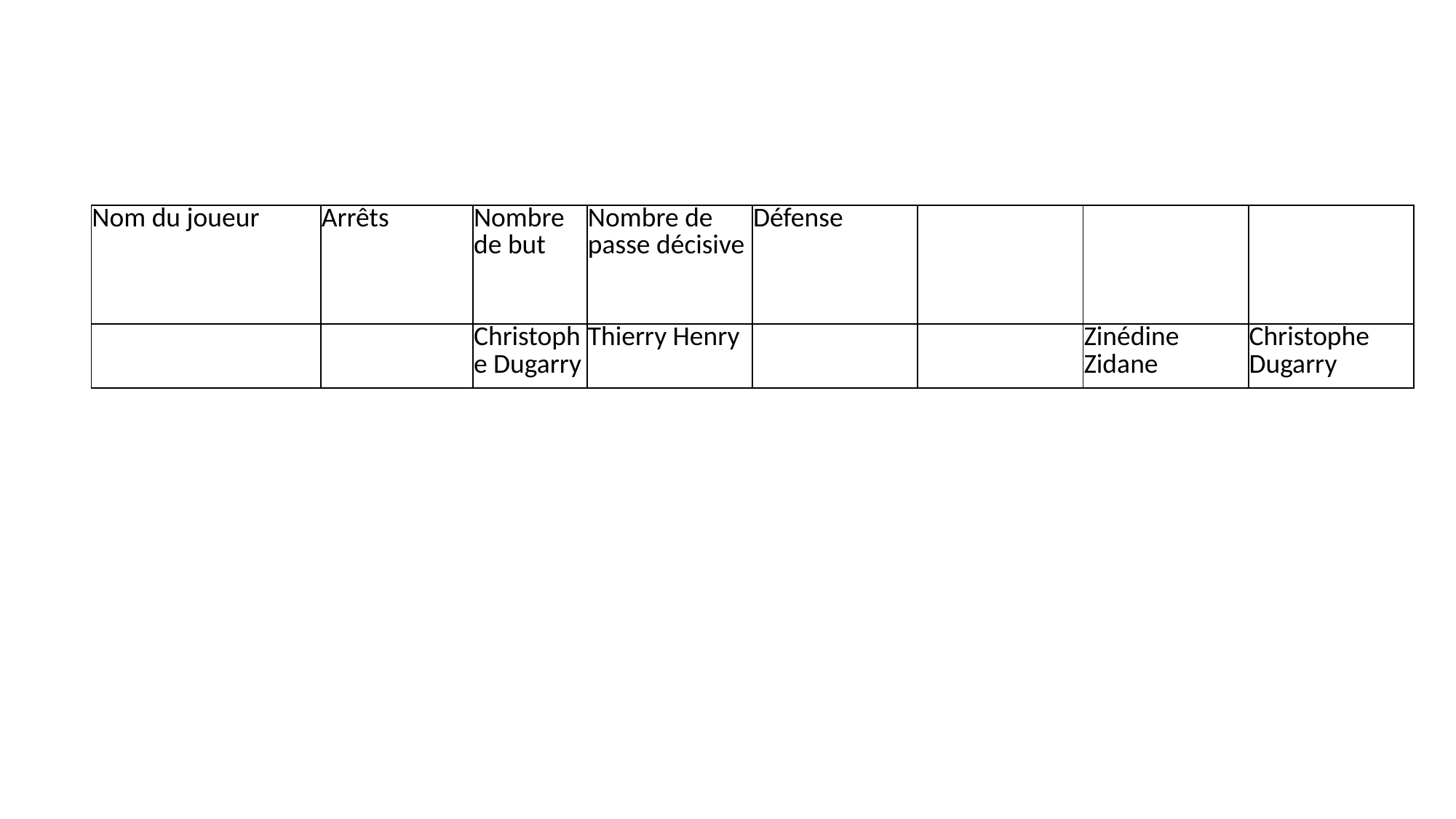

| Nom du joueur | Arrêts | Nombre de but | Nombre de passe décisive | Défense |  |  |  |
| --- | --- | --- | --- | --- | --- | --- | --- |
|  |  | Christophe Dugarry | Thierry Henry |  |  | Zinédine Zidane | Christophe Dugarry |